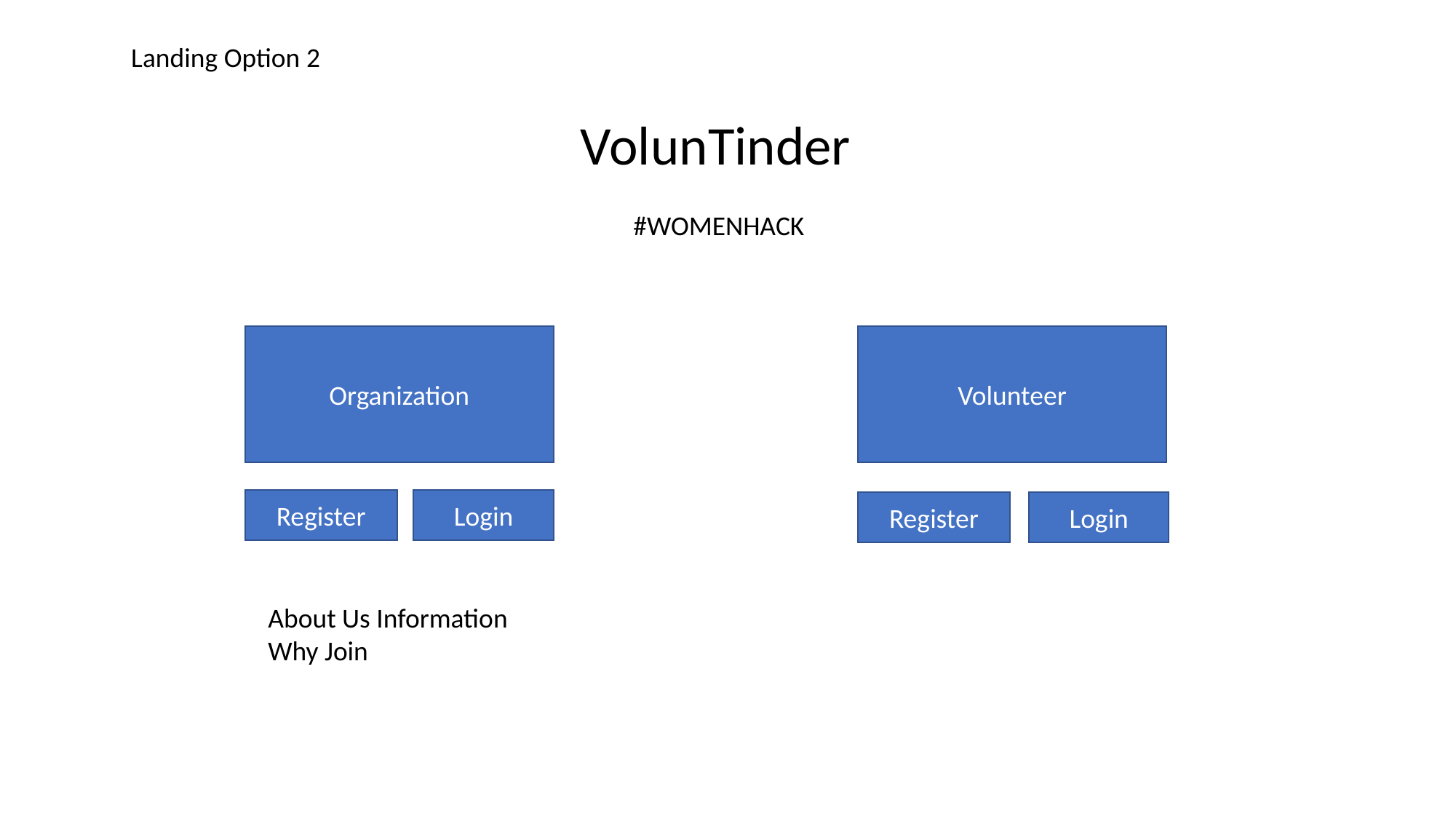

Landing Option 2
VolunTinder

 #WOMENHACK
Organization
Volunteer
Login
Register
Register
Login
About Us Information
Why Join